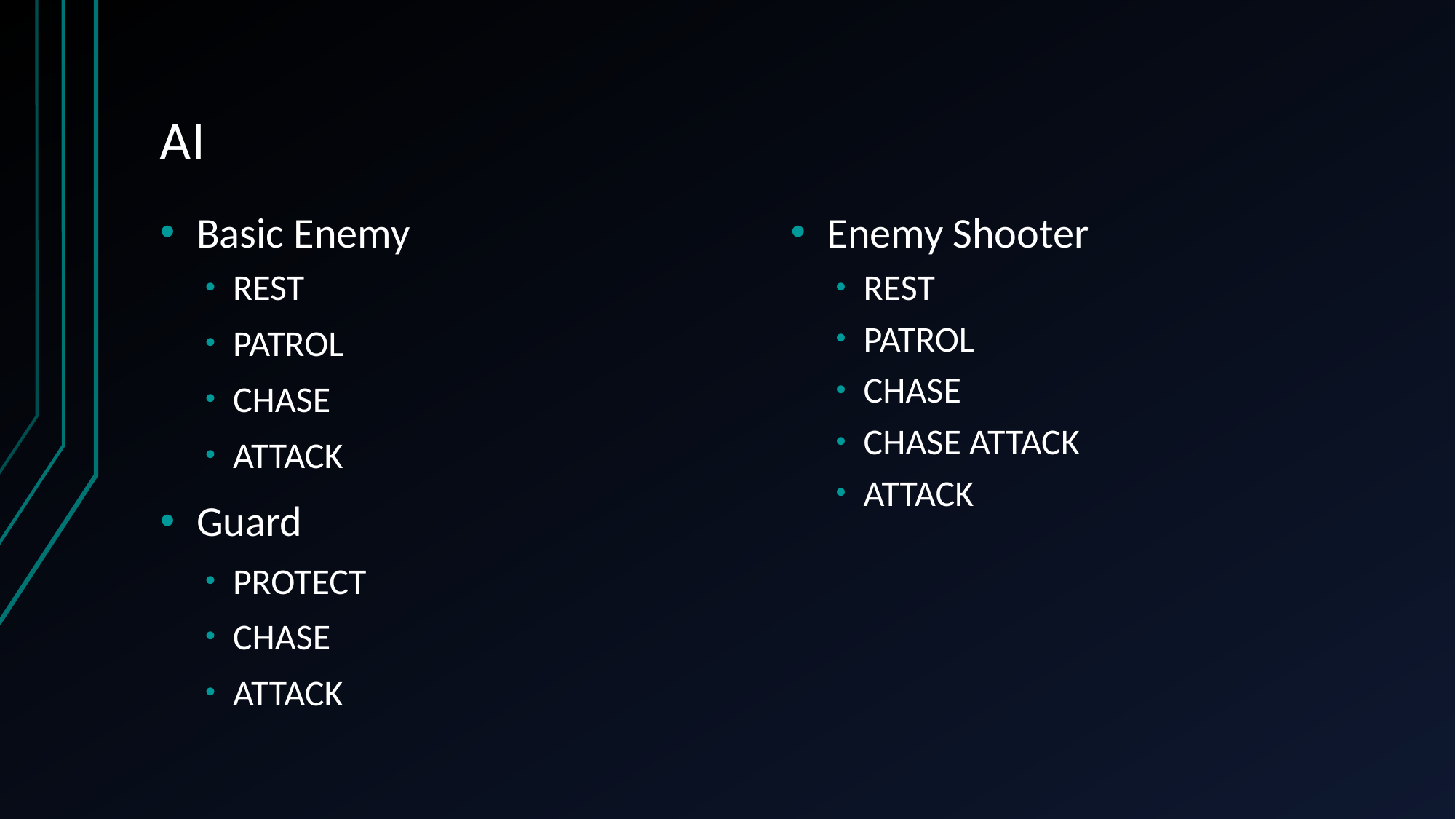

# AI
Basic Enemy
REST
PATROL
CHASE
ATTACK
Guard
PROTECT
CHASE
ATTACK

Enemy Shooter
REST
PATROL
CHASE
CHASE ATTACK
ATTACK